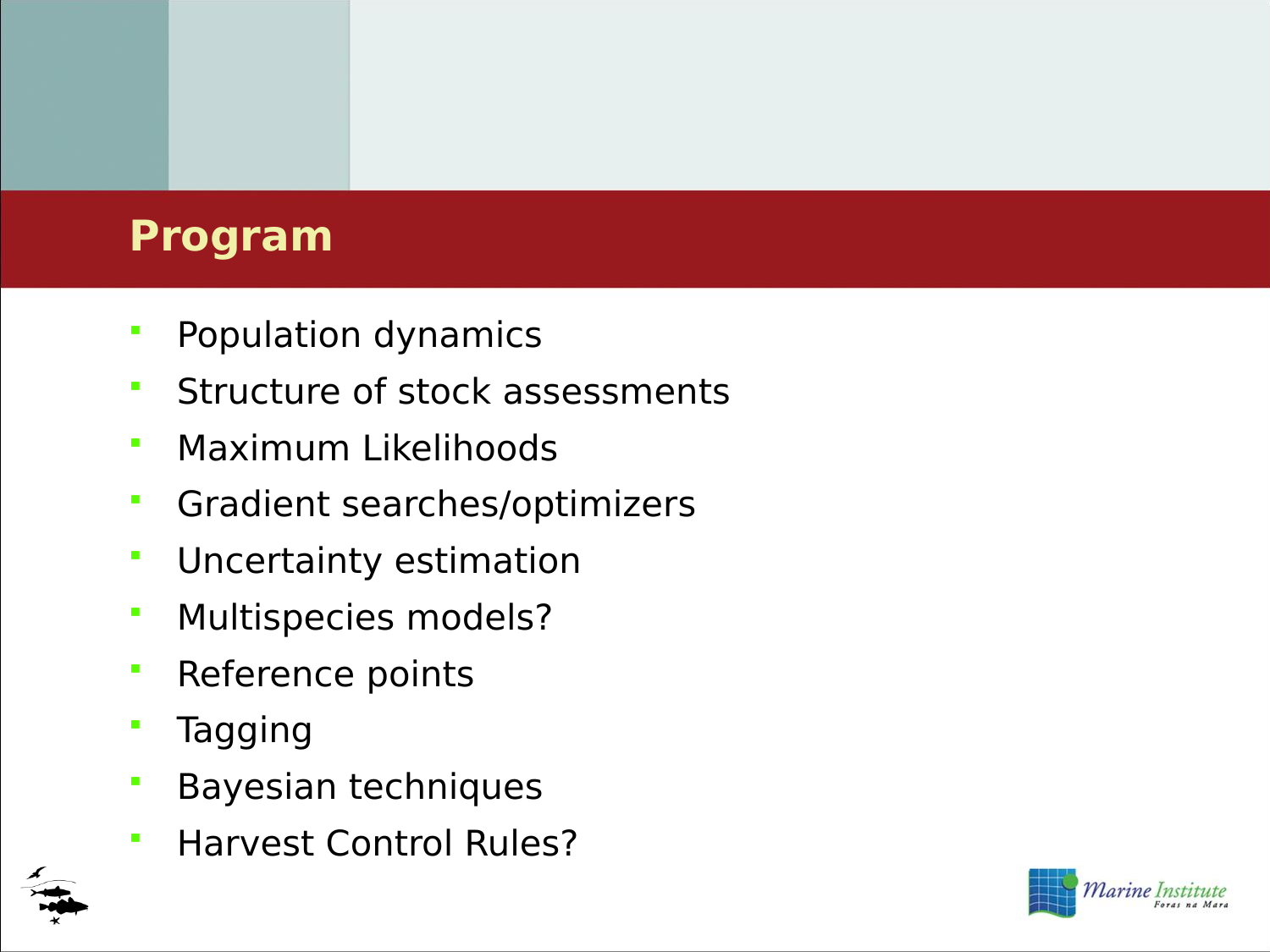

# Program
Population dynamics
Structure of stock assessments
Maximum Likelihoods
Gradient searches/optimizers
Uncertainty estimation
Multispecies models?
Reference points
Tagging
Bayesian techniques
Harvest Control Rules?